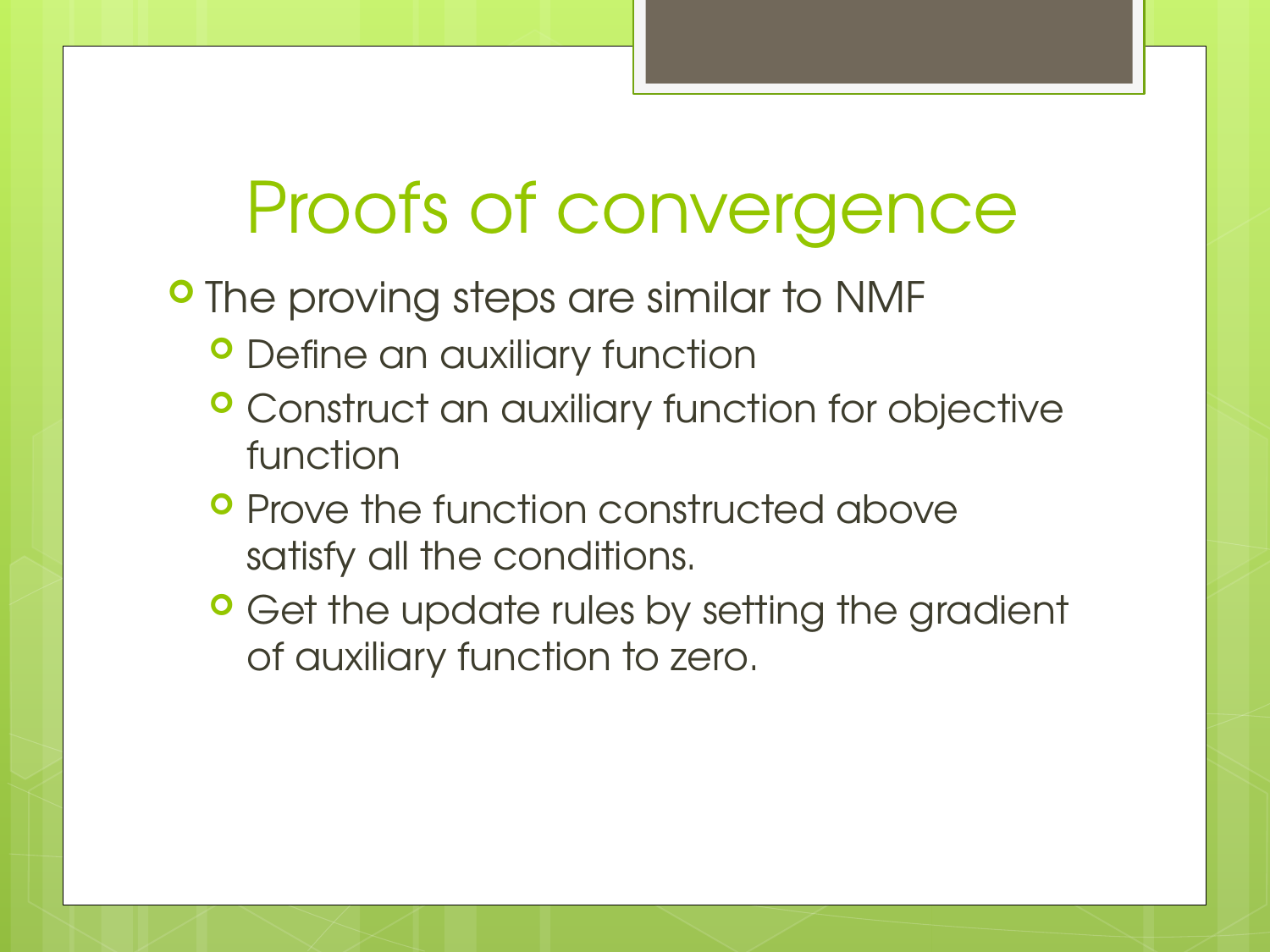

# Proofs of convergence
The proving steps are similar to NMF
Define an auxiliary function
Construct an auxiliary function for objective function
Prove the function constructed above satisfy all the conditions.
Get the update rules by setting the gradient of auxiliary function to zero.